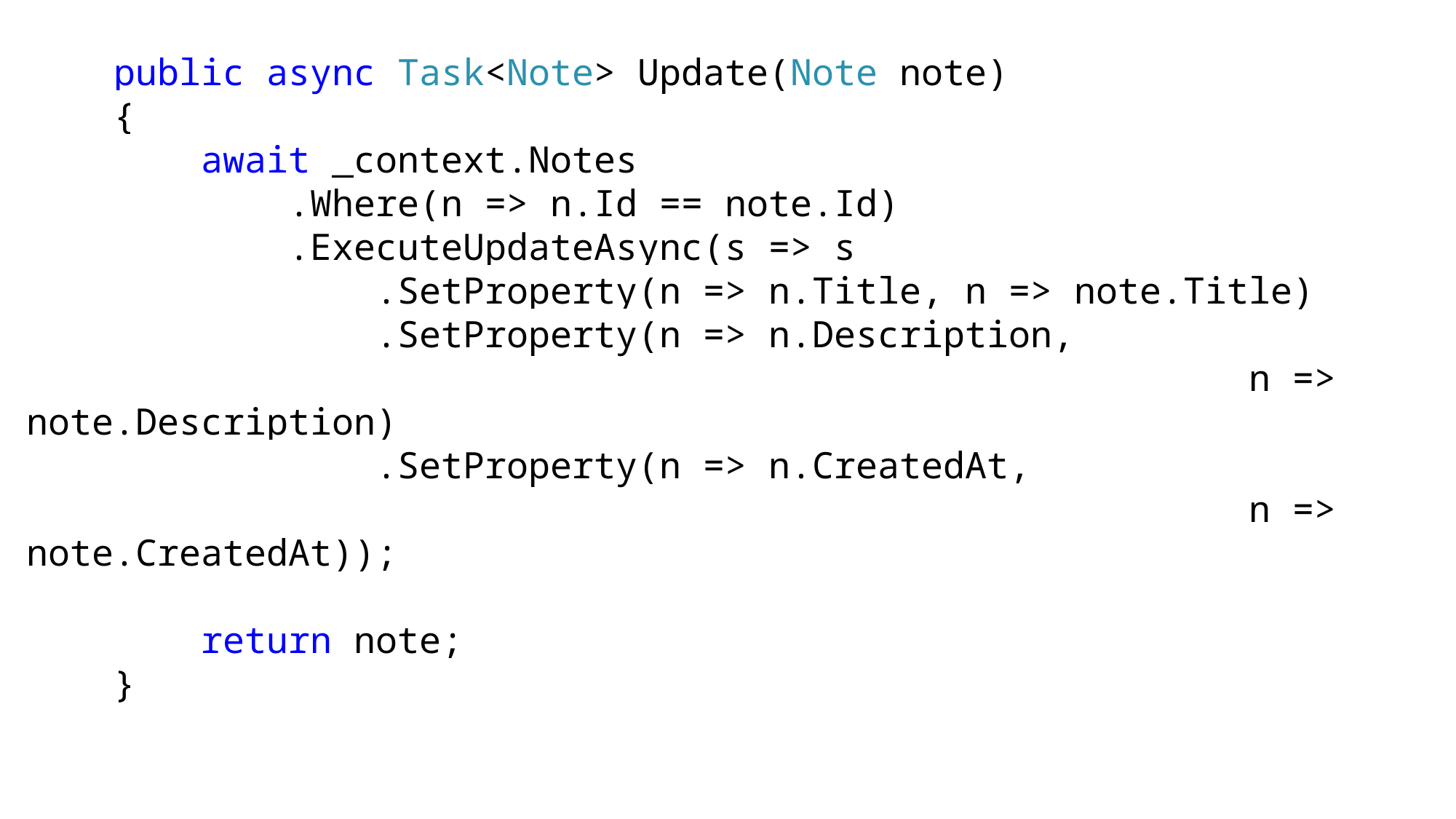

public async Task<Note> Update(Note note)
    {
        await _context.Notes
            .Where(n => n.Id == note.Id)
            .ExecuteUpdateAsync(s => s
                .SetProperty(n => n.Title, n => note.Title)
                .SetProperty(n => n.Description,
											 n => note.Description)
                .SetProperty(n => n.CreatedAt,
											 n => note.CreatedAt));

        return note;
    }